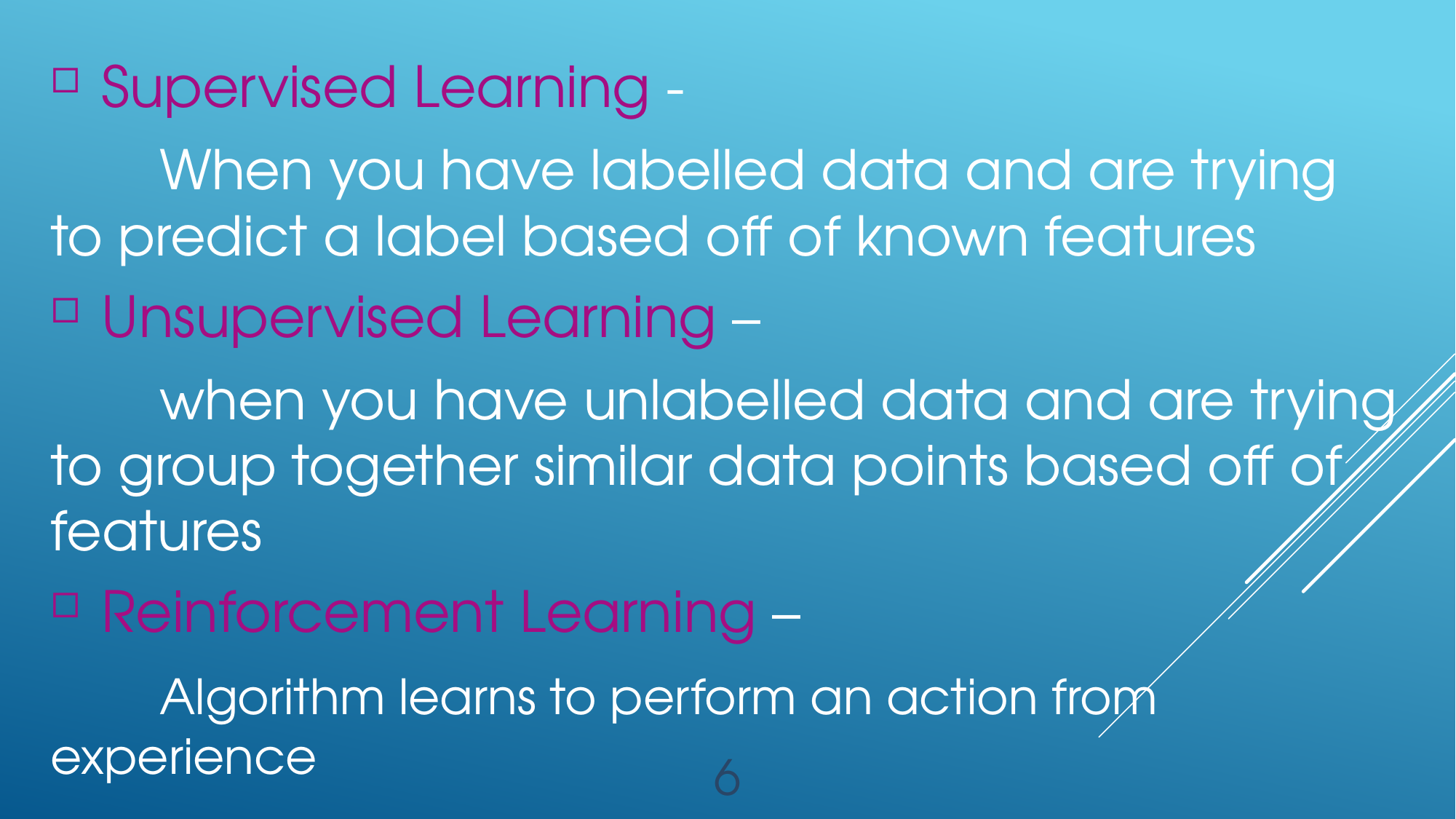

Supervised Learning -
	When you have labelled data and are trying to predict a label based off of known features
Unsupervised Learning –
	when you have unlabelled data and are trying to group together similar data points based off of features
Reinforcement Learning –
	Algorithm learns to perform an action from experience
6